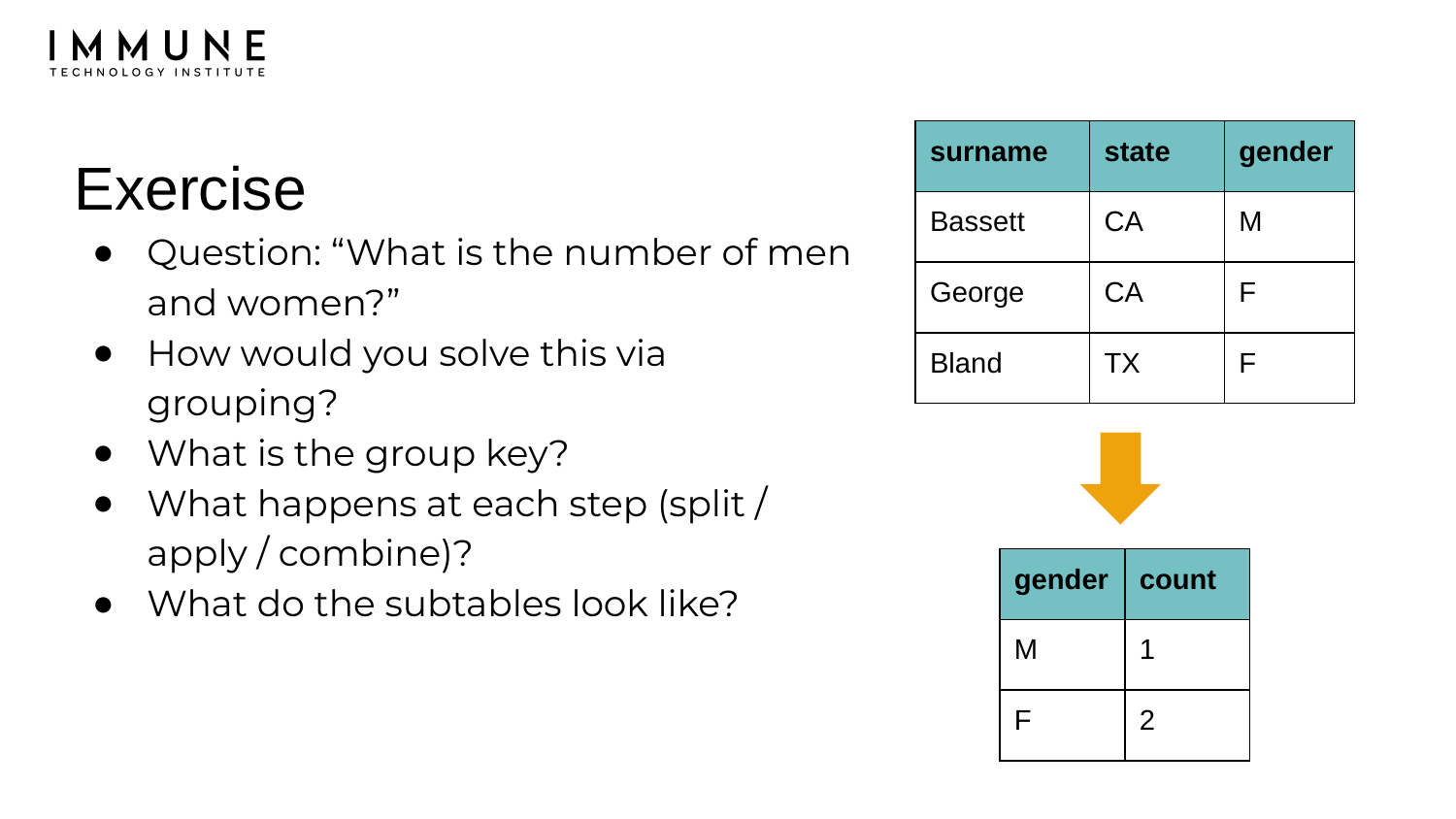

| surname | state | gender |
| --- | --- | --- |
| Bassett | CA | M |
| George | CA | F |
| Bland | TX | F |
# Exercise
Question: “What is the number of men and women?”
How would you solve this via grouping?
What is the group key?
What happens at each step (split / apply / combine)?
What do the subtables look like?

| gender | count |
| --- | --- |
| M | 1 |
| F | 2 |